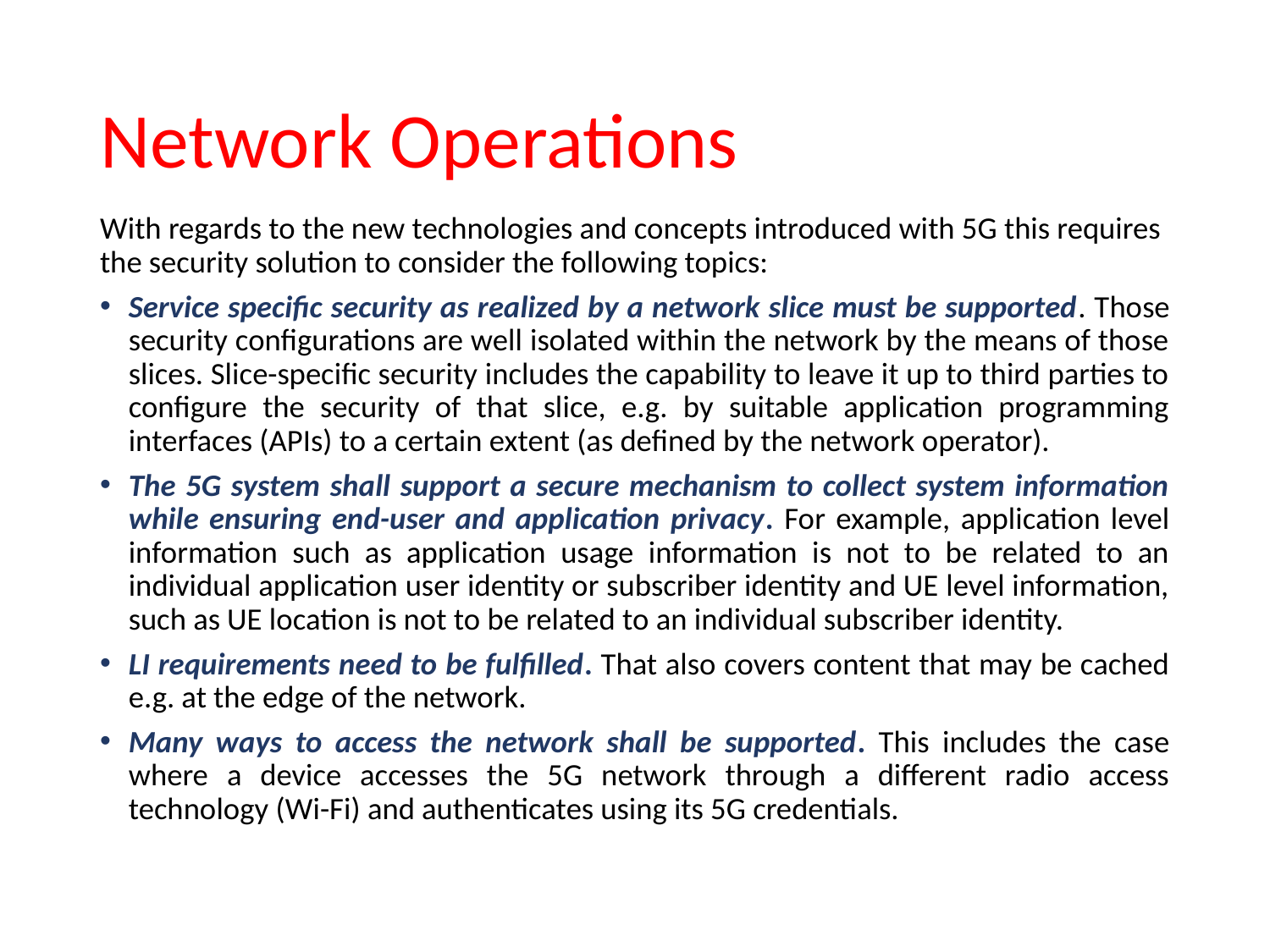

# Network Operations
With regards to the new technologies and concepts introduced with 5G this requires the security solution to consider the following topics:
Service specific security as realized by a network slice must be supported. Those security configurations are well isolated within the network by the means of those slices. Slice-specific security includes the capability to leave it up to third parties to configure the security of that slice, e.g. by suitable application programming interfaces (APIs) to a certain extent (as defined by the network operator).
The 5G system shall support a secure mechanism to collect system information while ensuring end-user and application privacy. For example, application level information such as application usage information is not to be related to an individual application user identity or subscriber identity and UE level information, such as UE location is not to be related to an individual subscriber identity.
LI requirements need to be fulfilled. That also covers content that may be cached e.g. at the edge of the network.
Many ways to access the network shall be supported. This includes the case where a device accesses the 5G network through a different radio access technology (Wi-Fi) and authenticates using its 5G credentials.